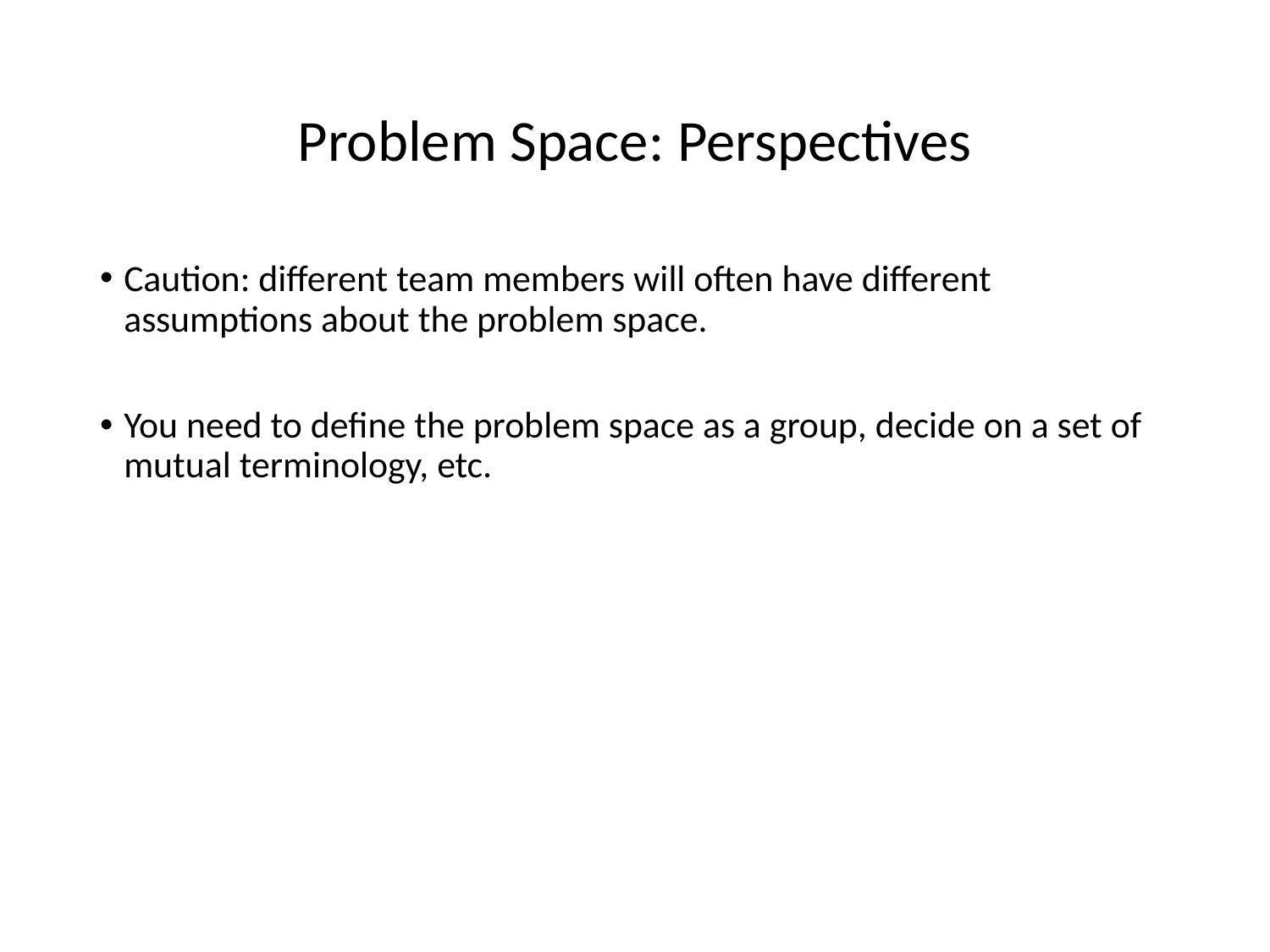

# Problem Space: Perspectives
Caution: different team members will often have different assumptions about the problem space.

You need to define the problem space as a group, decide on a set of mutual terminology, etc.